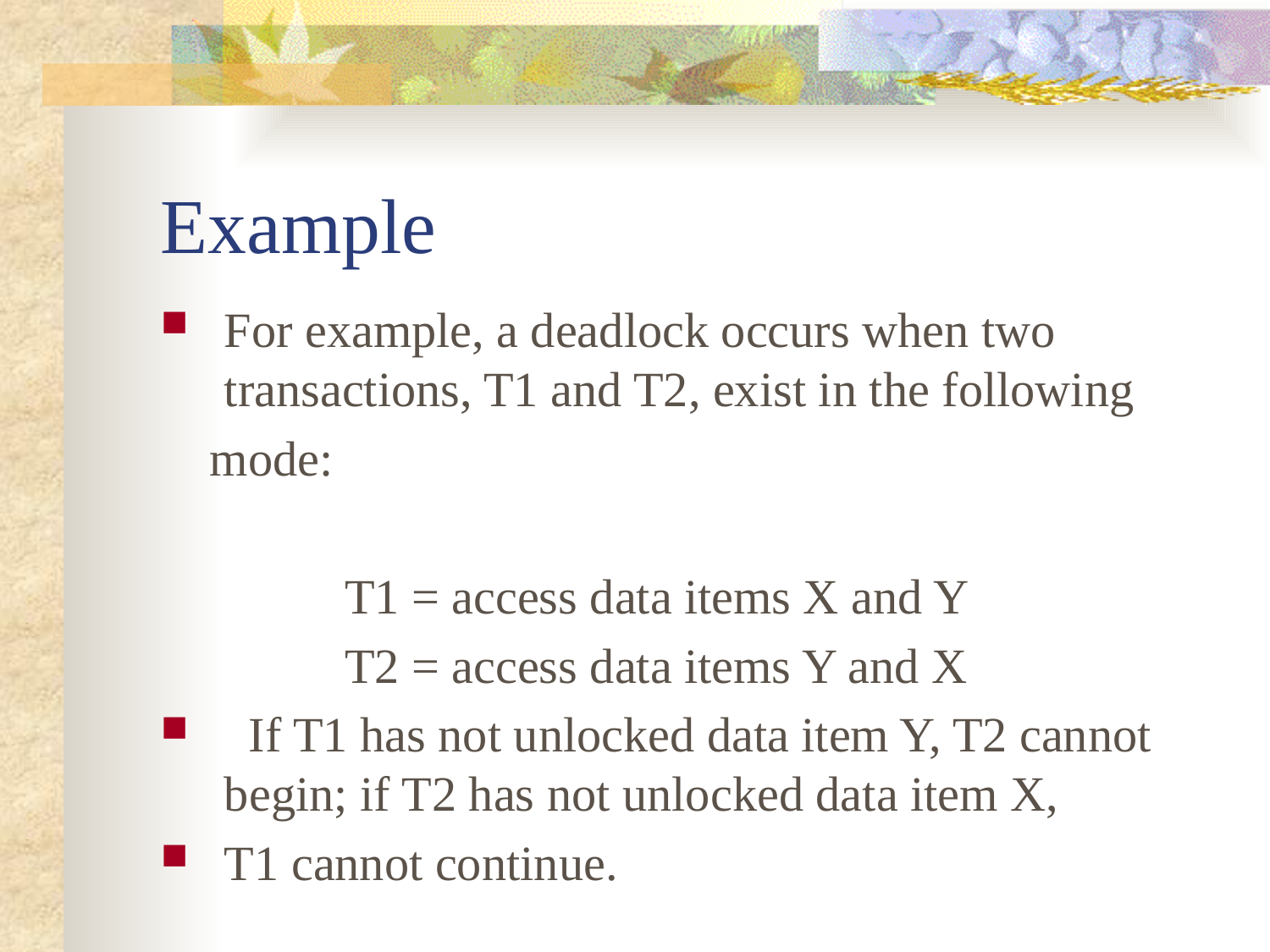

# Example
For example, a deadlock occurs when two transactions, T1 and T2, exist in the following
    mode:

               T1 = access data items X and Y
               T2 = access data items Y and X
  If T1 has not unlocked data item Y, T2 cannot begin; if T2 has not unlocked data item X,
T1 cannot continue.